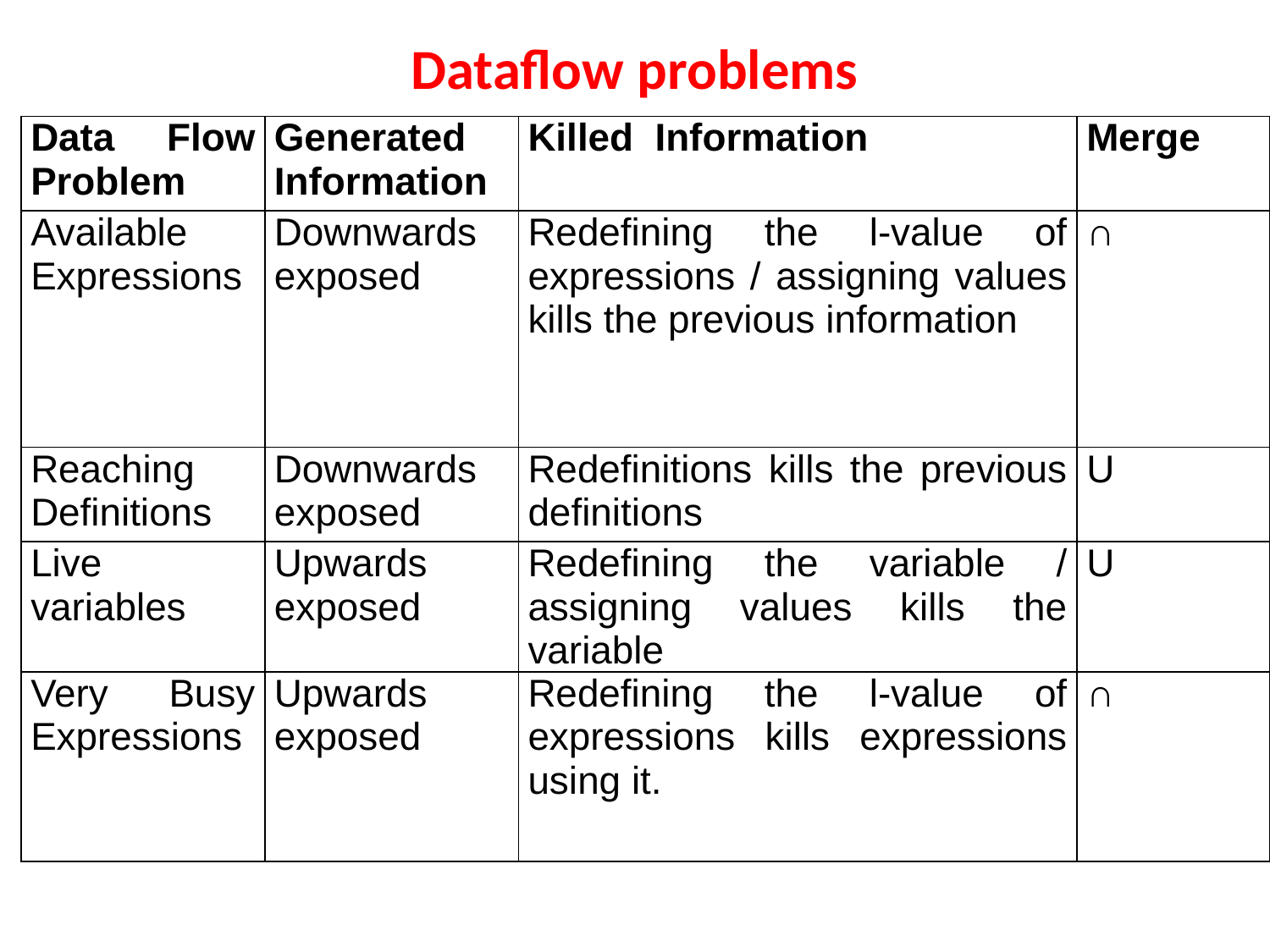

# Dataflow problems
| Data Flow Problem | Generated Information | Killed Information | Merge |
| --- | --- | --- | --- |
| Available Expressions | Downwards exposed | Redefining the l-value of expressions / assigning values kills the previous information | ∩ |
| Reaching Definitions | Downwards exposed | Redefinitions kills the previous definitions | U |
| Live variables | Upwards exposed | Redefining the variable / assigning values kills the variable | U |
| Very Busy Expressions | Upwards exposed | Redefining the l-value of expressions kills expressions using it. | ∩ |